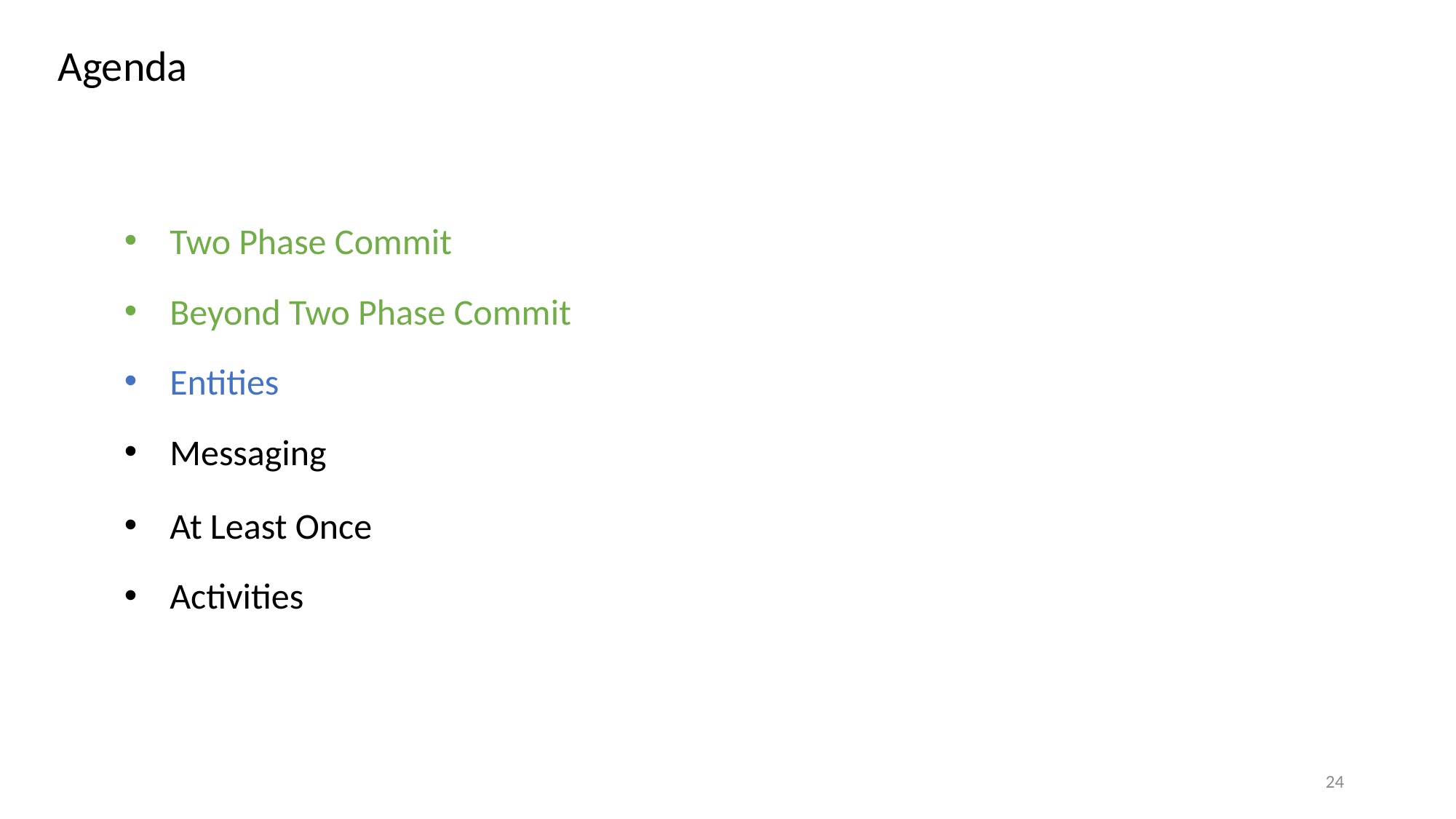

Agenda
Two Phase Commit
Beyond Two Phase Commit
Entities
Messaging
At Least Once
Activities
24